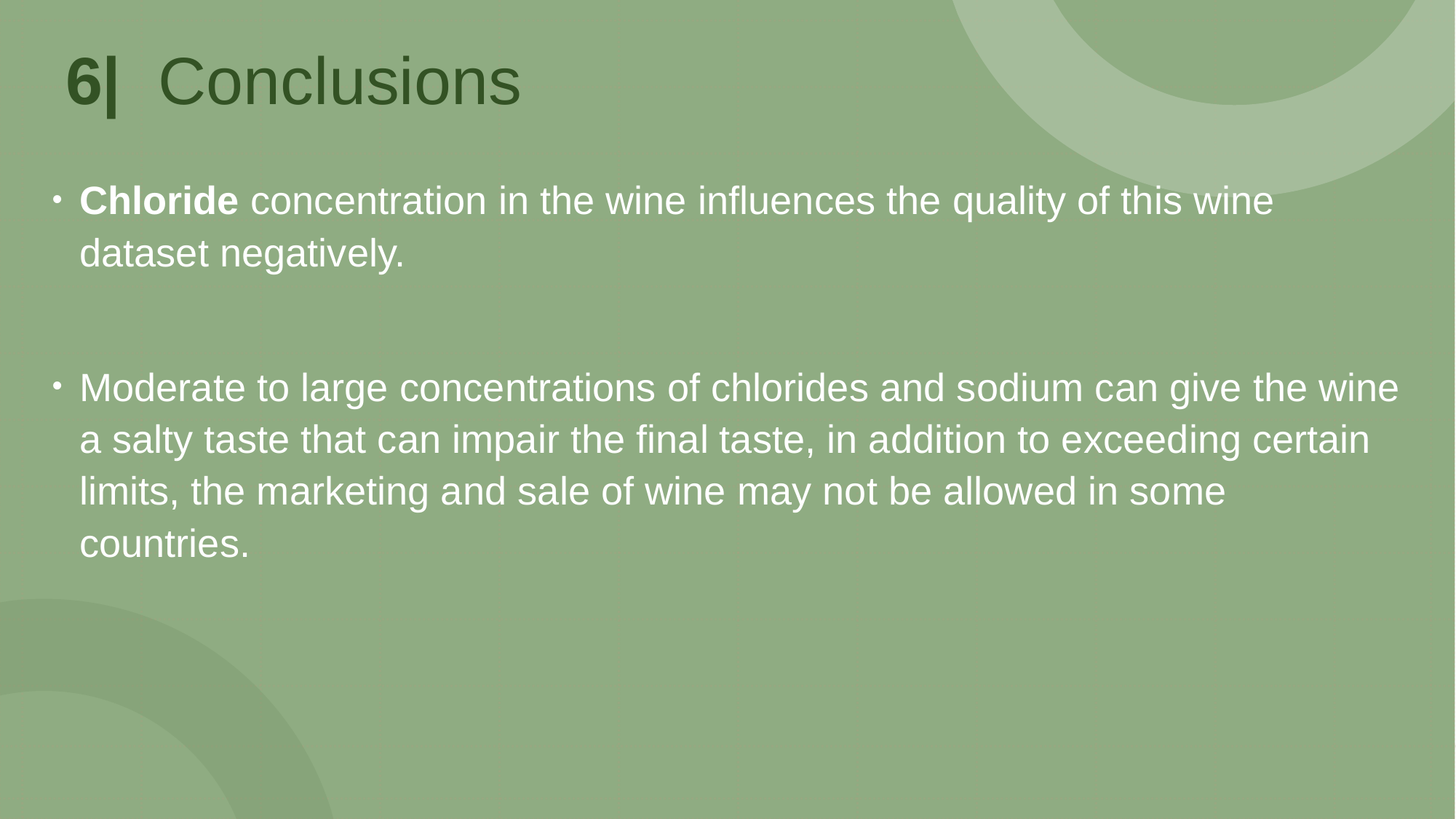

# 6|  Conclusions
Chloride concentration in the wine influences the quality of this wine dataset negatively.

Moderate to large concentrations of chlorides and sodium can give the wine a salty taste that can impair the final taste, in addition to exceeding certain limits, the marketing and sale of wine may not be allowed in some countries.